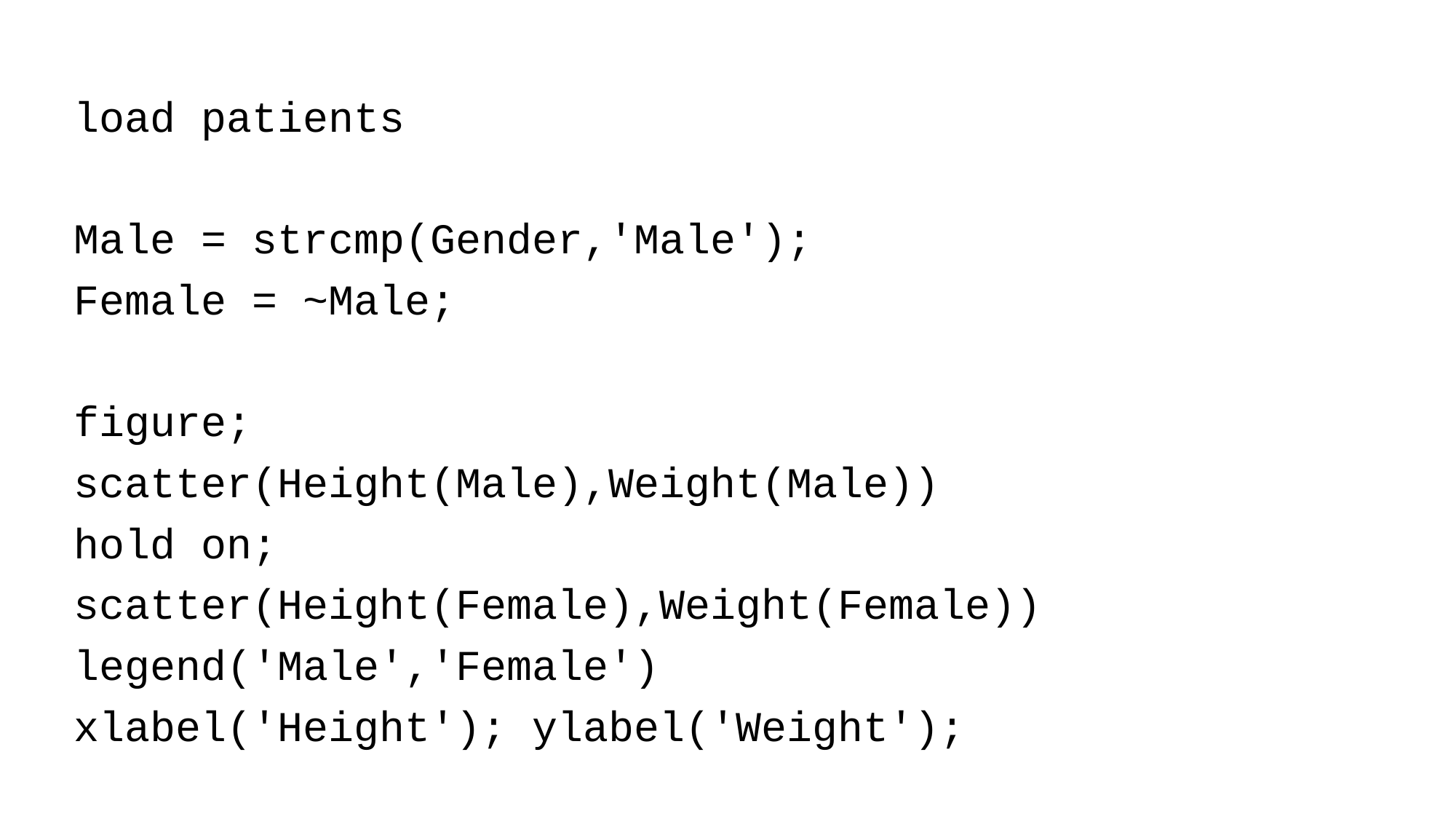

load patients

Male = strcmp(Gender,'Male');
Female = ~Male;

figure;
scatter(Height(Male),Weight(Male))
hold on;
scatter(Height(Female),Weight(Female))
legend('Male','Female')
xlabel('Height'); ylabel('Weight');